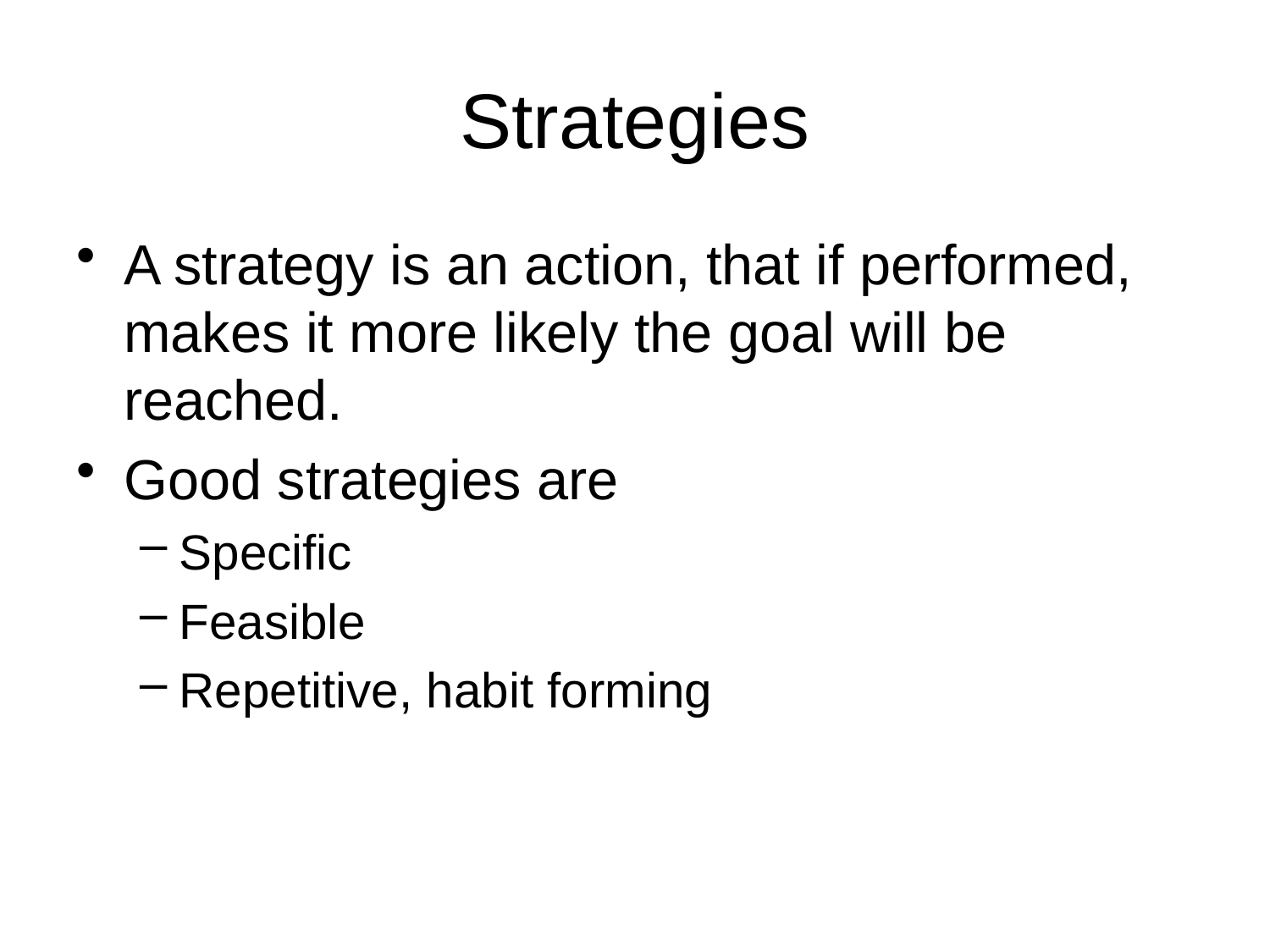

# Strategies
A strategy is an action, that if performed, makes it more likely the goal will be reached.
Good strategies are
Specific
Feasible
Repetitive, habit forming